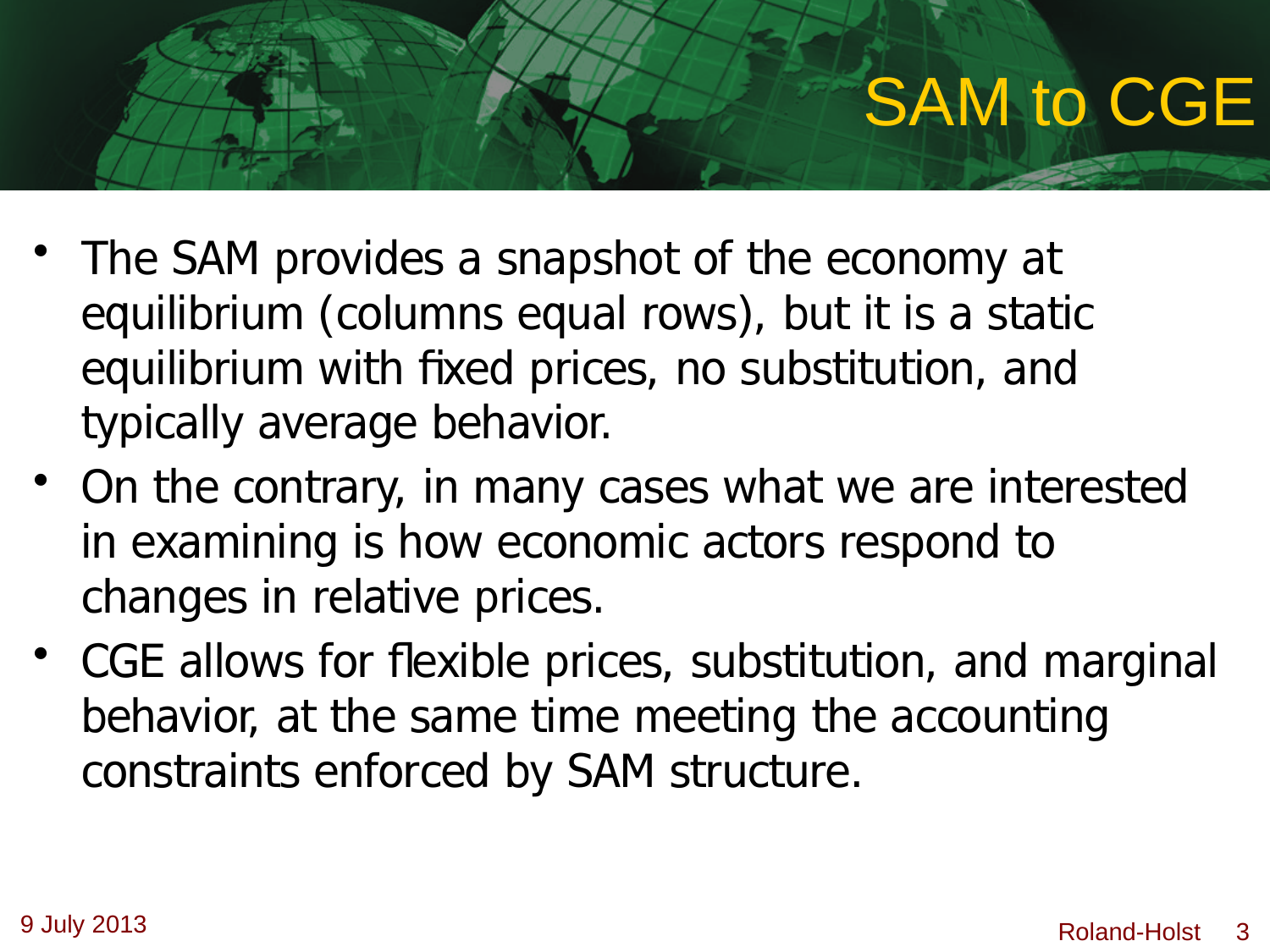

# SAM to CGE
The SAM provides a snapshot of the economy at equilibrium (columns equal rows), but it is a static equilibrium with fixed prices, no substitution, and typically average behavior.
On the contrary, in many cases what we are interested in examining is how economic actors respond to changes in relative prices.
CGE allows for flexible prices, substitution, and marginal behavior, at the same time meeting the accounting constraints enforced by SAM structure.